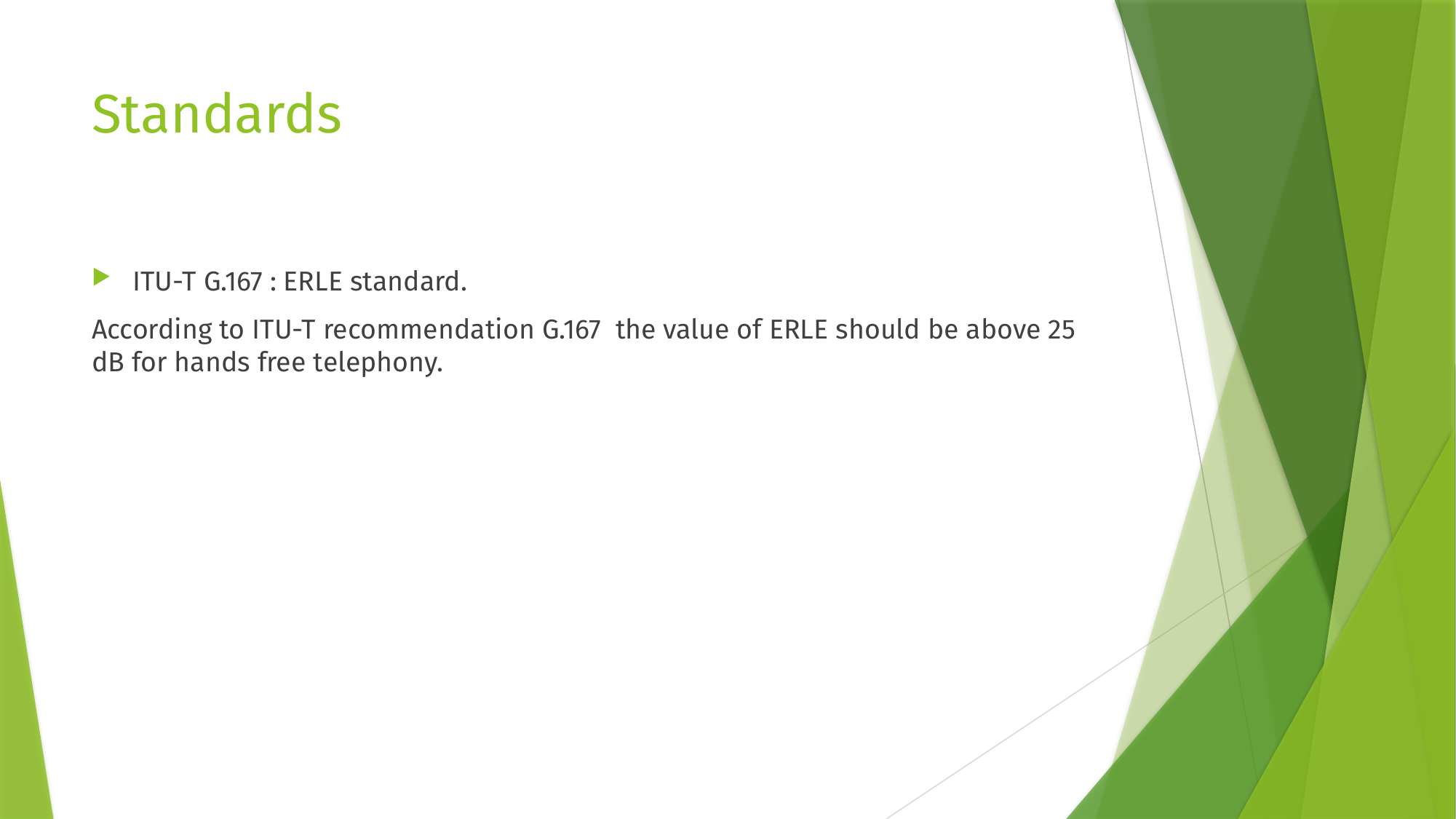

# Standards
ITU-T G.167 : ERLE standard.
According to ITU-T recommendation G.167  the value of ERLE should be above 25 dB for hands free telephony.